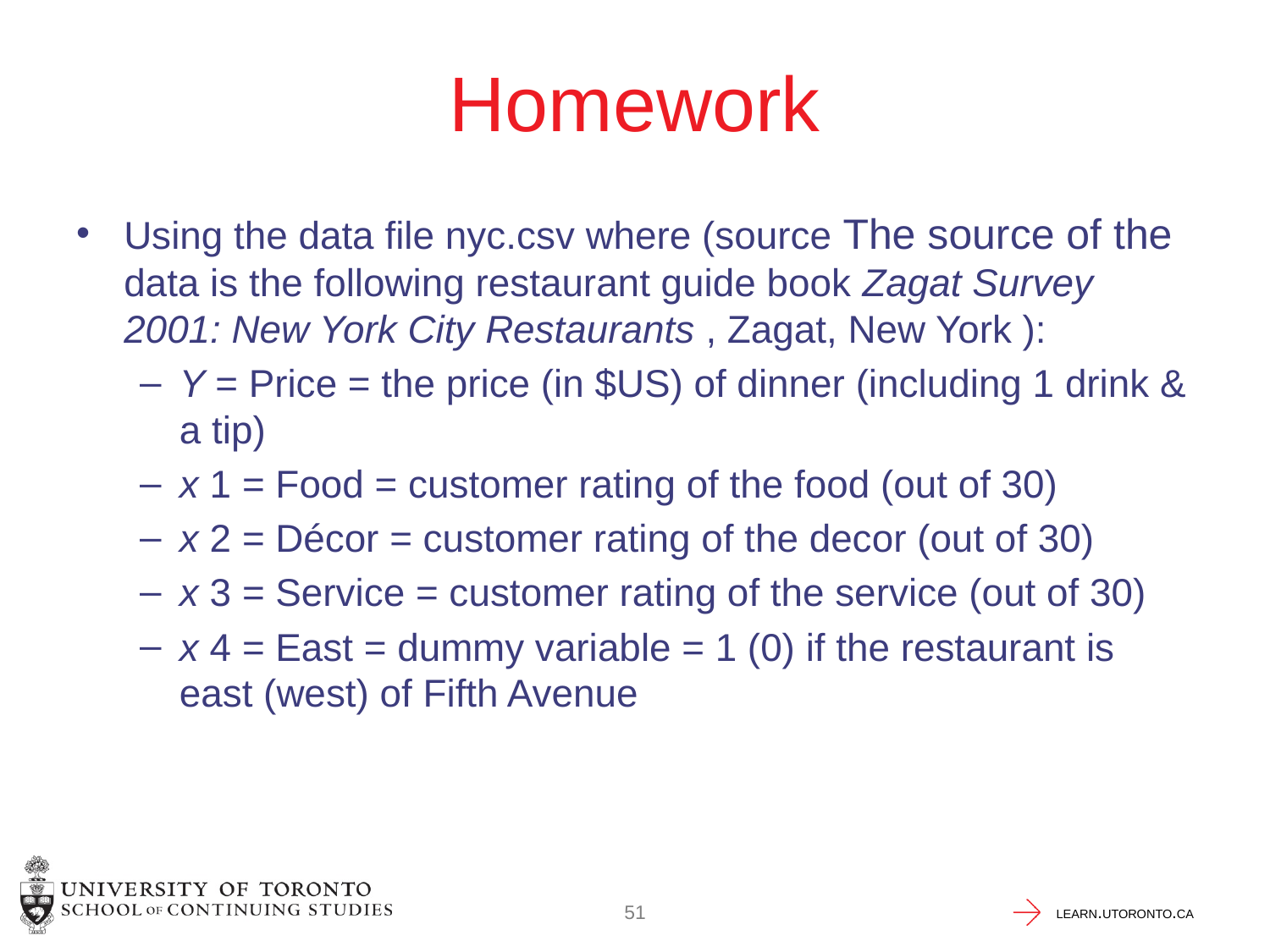

# Homework
Using the data file nyc.csv where (source The source of the data is the following restaurant guide book Zagat Survey 2001: New York City Restaurants , Zagat, New York ):
Y = Price = the price (in $US) of dinner (including 1 drink & a tip)
x 1 = Food = customer rating of the food (out of 30)
x 2 = Décor = customer rating of the decor (out of 30)
x 3 = Service = customer rating of the service (out of 30)
x 4 = East = dummy variable = 1 (0) if the restaurant is east (west) of Fifth Avenue